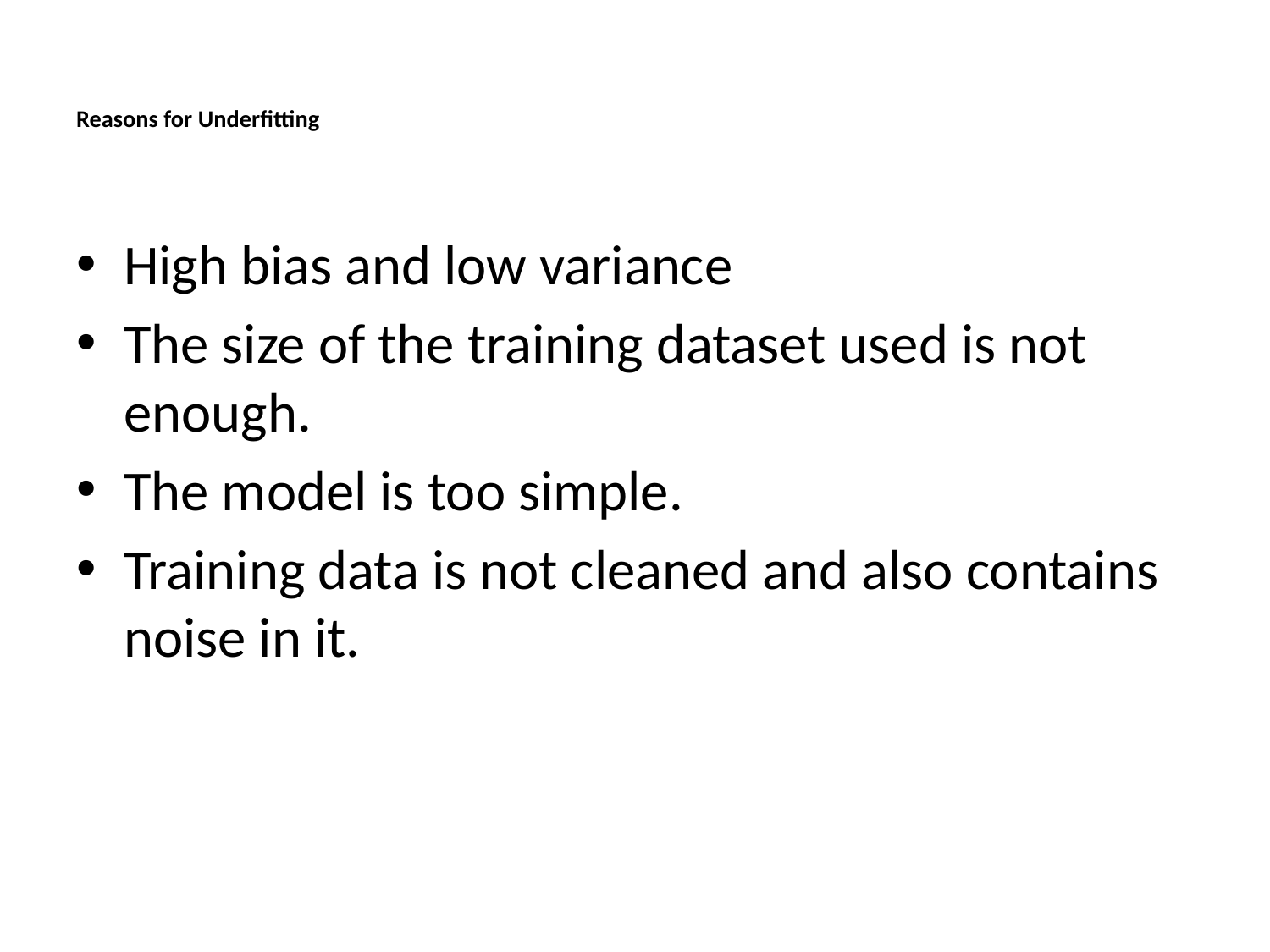

# Reasons for Underfitting
High bias and low variance
The size of the training dataset used is not enough.
The model is too simple.
Training data is not cleaned and also contains noise in it.